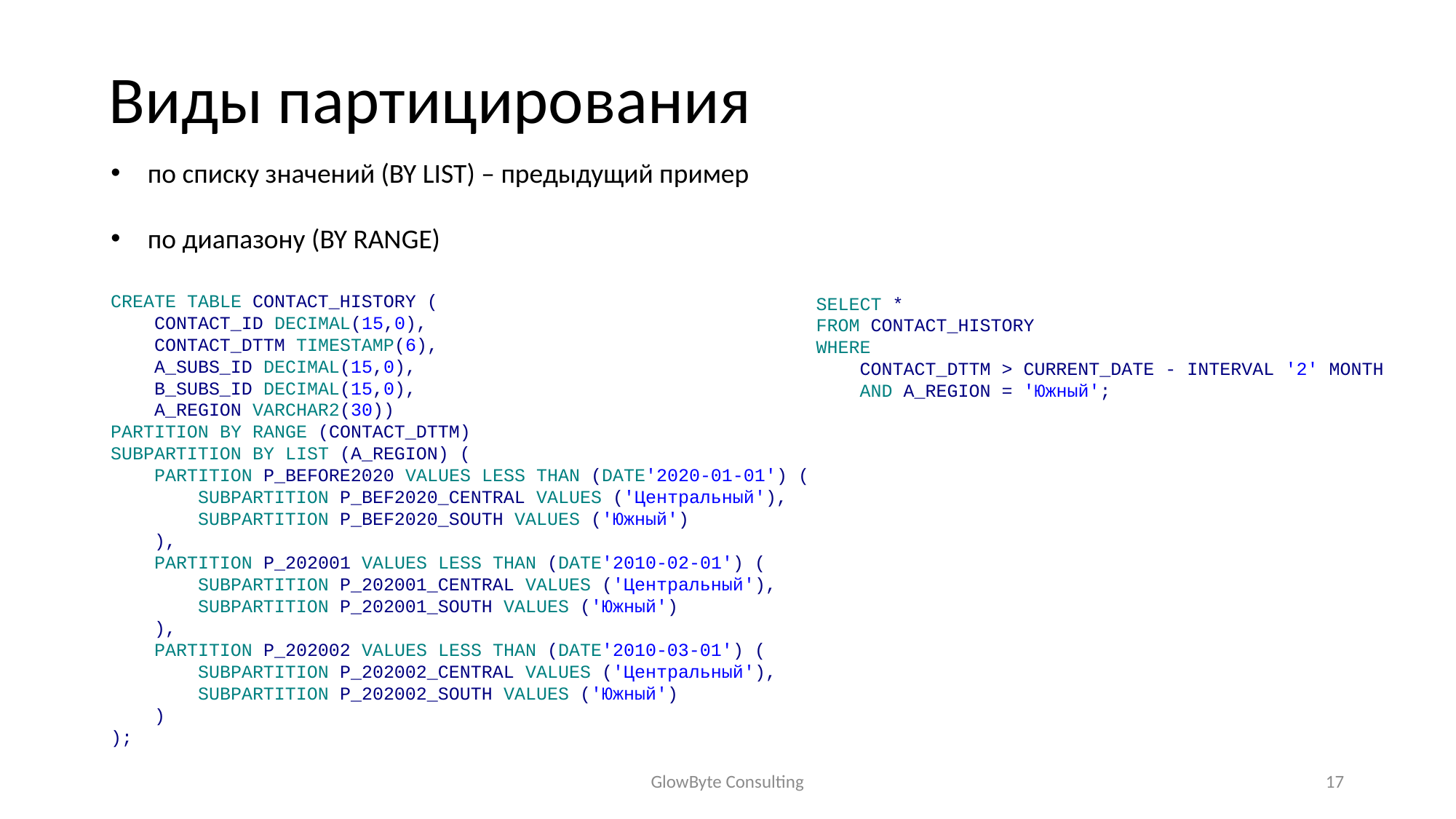

# Виды партицирования
по списку значений (BY LIST) – предыдущий пример

по диапазону (BY RANGE)
CREATE TABLE CONTACT_HISTORY (
    CONTACT_ID DECIMAL(15,0),
    CONTACT_DTTM TIMESTAMP(6),
    A_SUBS_ID DECIMAL(15,0),
    B_SUBS_ID DECIMAL(15,0),
    A_REGION VARCHAR2(30))
PARTITION BY RANGE (CONTACT_DTTM)
SUBPARTITION BY LIST (A_REGION) (
    PARTITION P_BEFORE2020 VALUES LESS THAN (DATE'2020-01-01') (
        SUBPARTITION P_BEF2020_CENTRAL VALUES ('Центральный'),
        SUBPARTITION P_BEF2020_SOUTH VALUES ('Южный')
    ),
    PARTITION P_202001 VALUES LESS THAN (DATE'2010-02-01') (
        SUBPARTITION P_202001_CENTRAL VALUES ('Центральный'),
        SUBPARTITION P_202001_SOUTH VALUES ('Южный')
    ),
    PARTITION P_202002 VALUES LESS THAN (DATE'2010-03-01') (
        SUBPARTITION P_202002_CENTRAL VALUES ('Центральный'),
        SUBPARTITION P_202002_SOUTH VALUES ('Южный')
    )
);
SELECT *
FROM CONTACT_HISTORY
WHERE
    CONTACT_DTTM > CURRENT_DATE - INTERVAL '2' MONTH
    AND A_REGION = 'Южный';
GlowByte Consulting
17